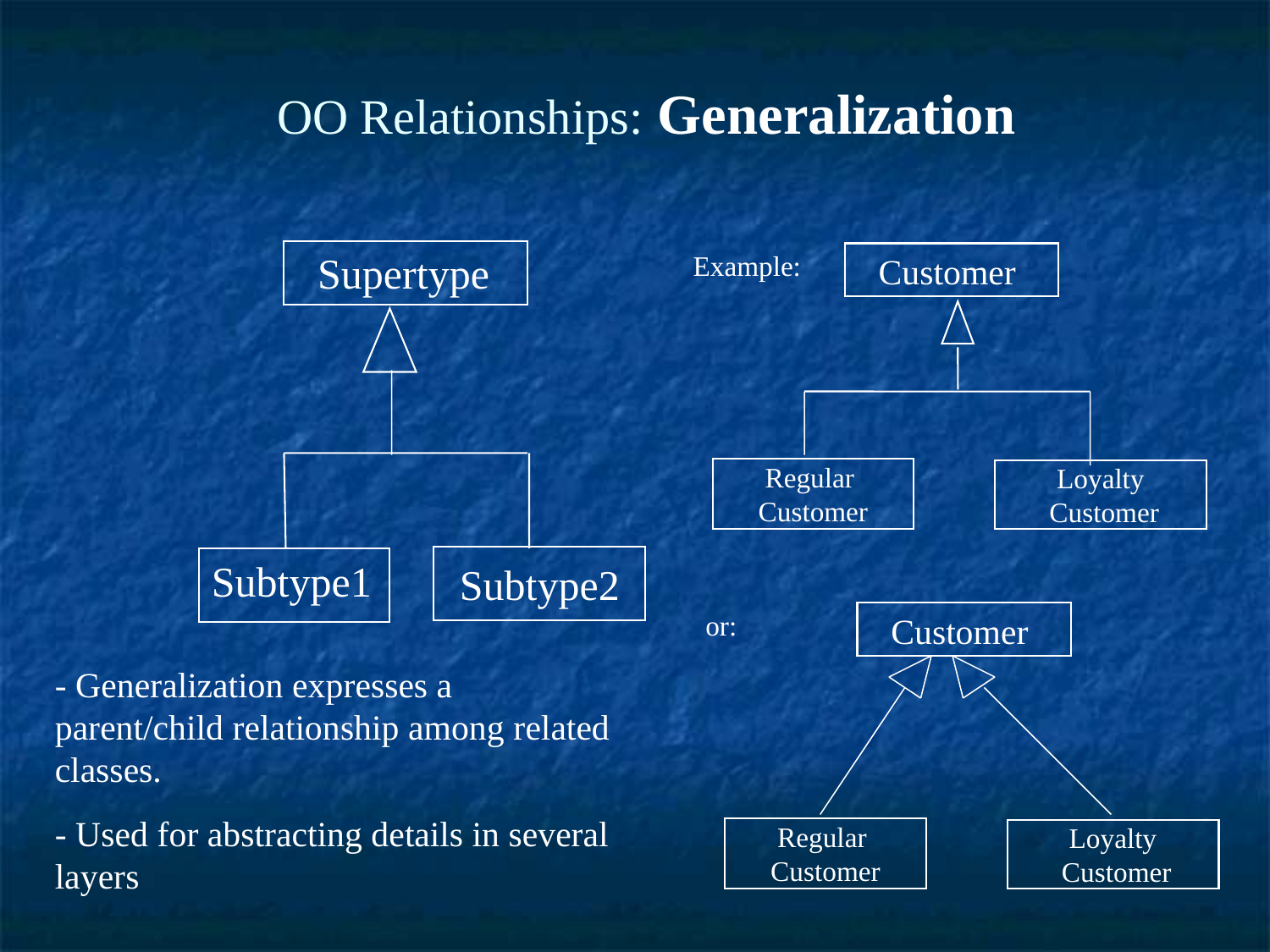

OO Relationships: Generalization
Supertype

  Example:

Customer

Regular
Customer
Loyalty
 Customer
Subtype2

Subtype1
  or:

Customer
- Generalization expresses a parent/child relationship among related classes.
- Used for abstracting details in several layers

Regular
Customer
Loyalty
 Customer